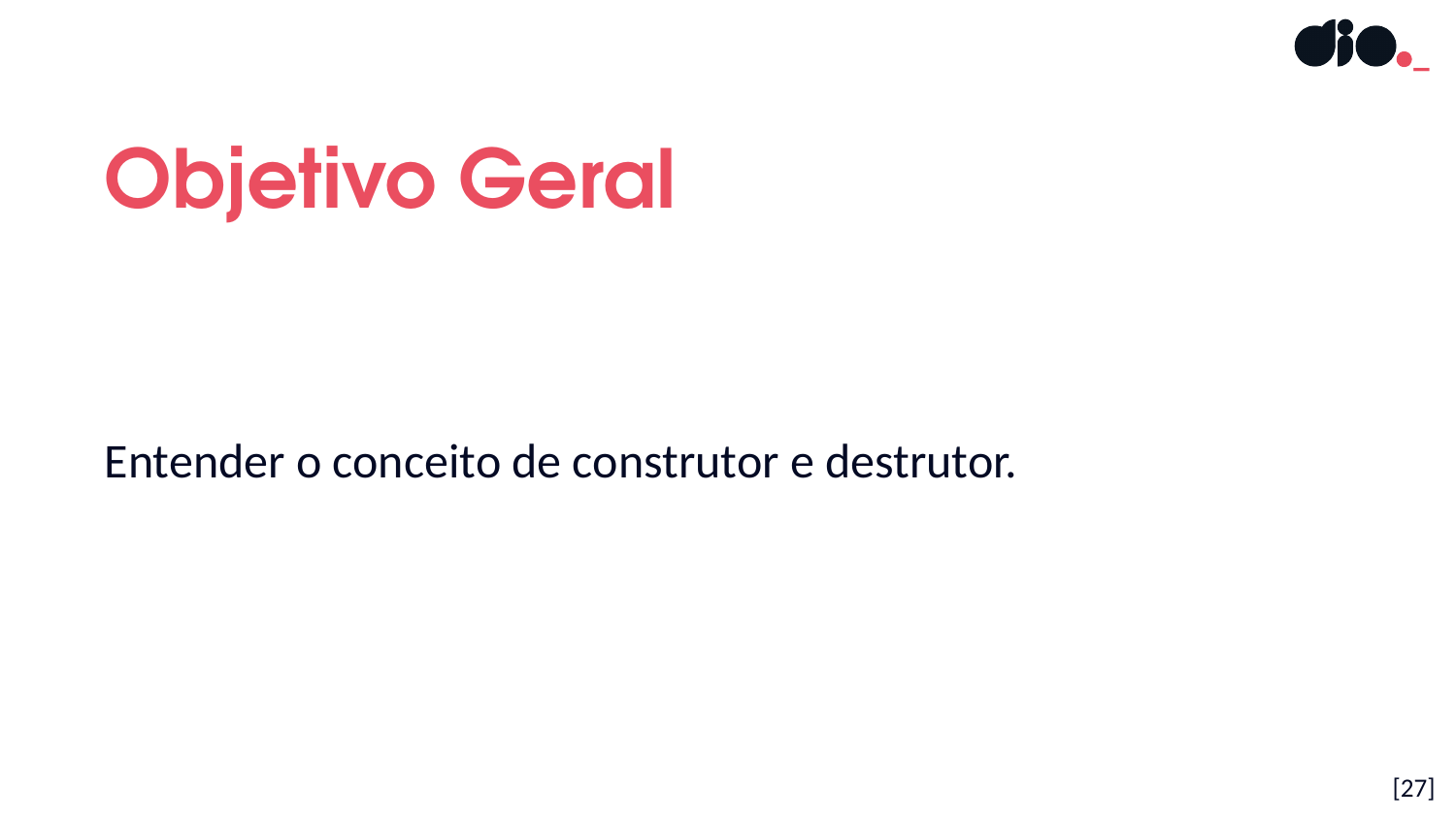

Objetivo Geral
Entender o conceito de construtor e destrutor.
[27]